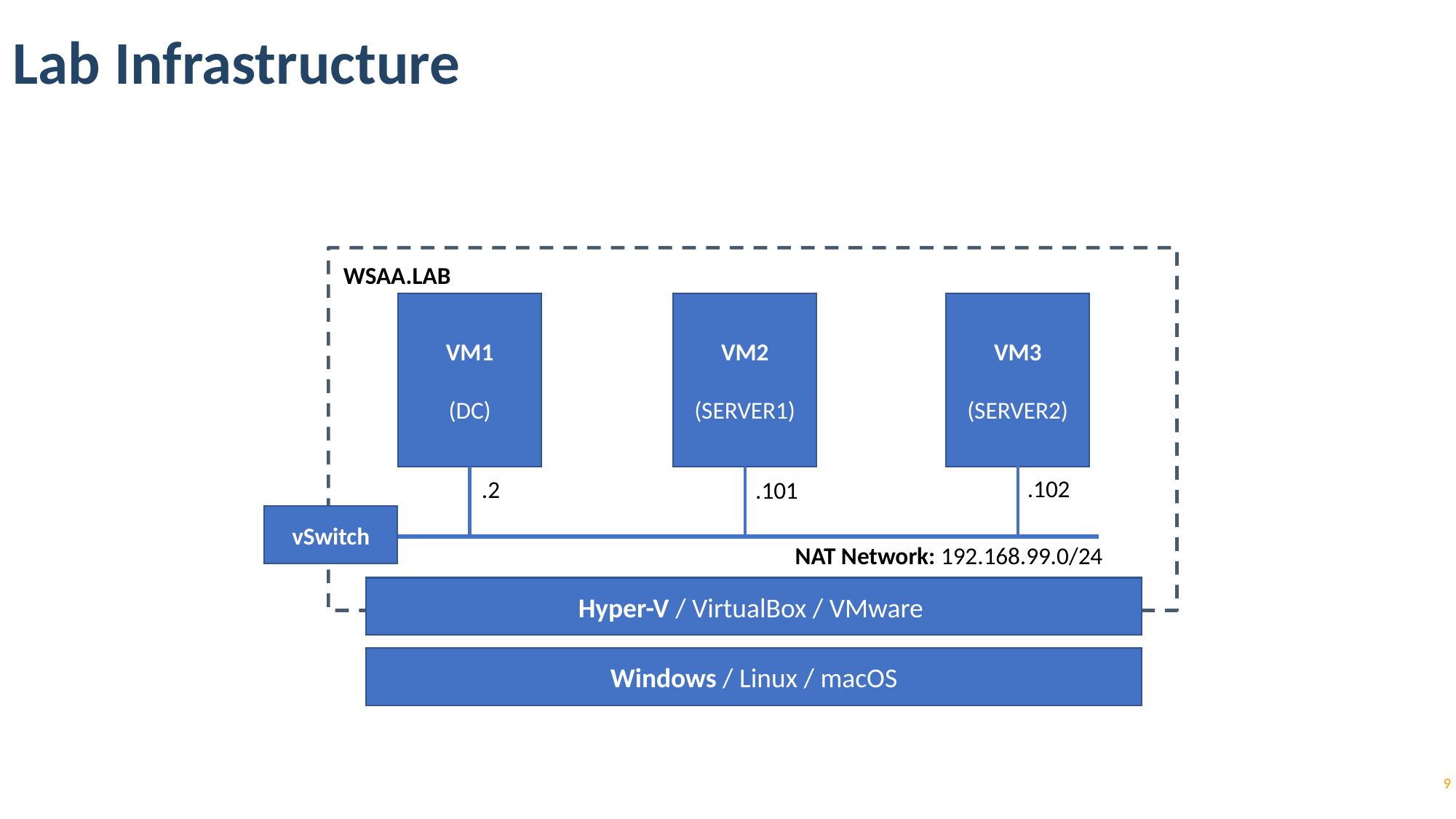

Lab Infrastructure

WSAA.LAB
VM3

(SERVER2)
VM1

(DC)
VM2

(SERVER1)
.102
.2
.101
vSwitch
NAT Network: 192.168.99.0/24
Hyper-V / VirtualBox / VMware
Windows / Linux / macOS
9